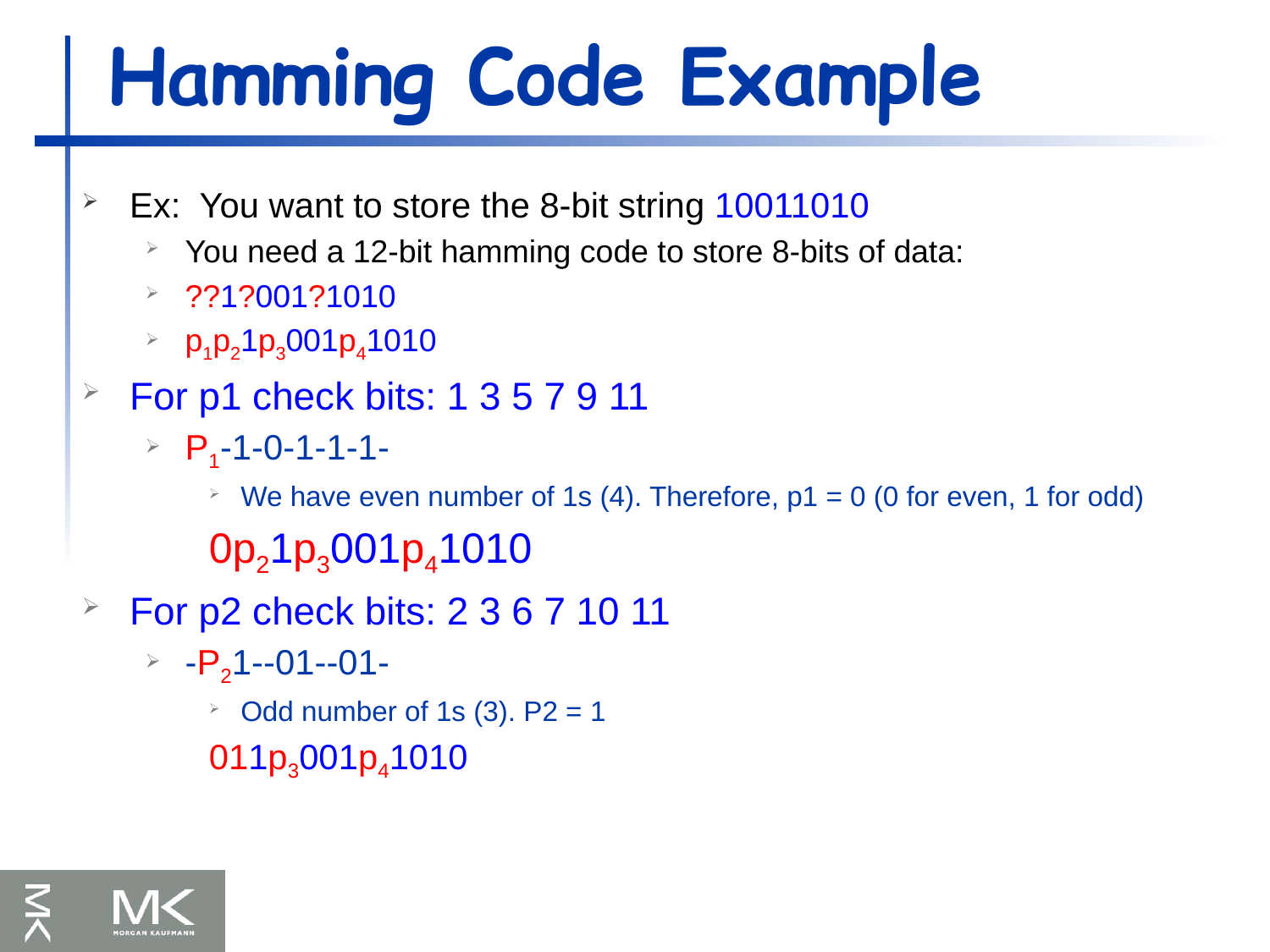

# Hamming Code Example
Ex:  You want to store the 8-bit string 10011010
You need a 12-bit hamming code to store 8-bits of data:
??1?001?1010
p1p21p3001p41010
For p1 check bits: 1 3 5 7 9 11
P1-1-0-1-1-1-
We have even number of 1s (4). Therefore, p1 = 0 (0 for even, 1 for odd)
	0p21p3001p41010
For p2 check bits: 2 3 6 7 10 11
-P21--01--01-
Odd number of 1s (3). P2 = 1
	011p3001p41010